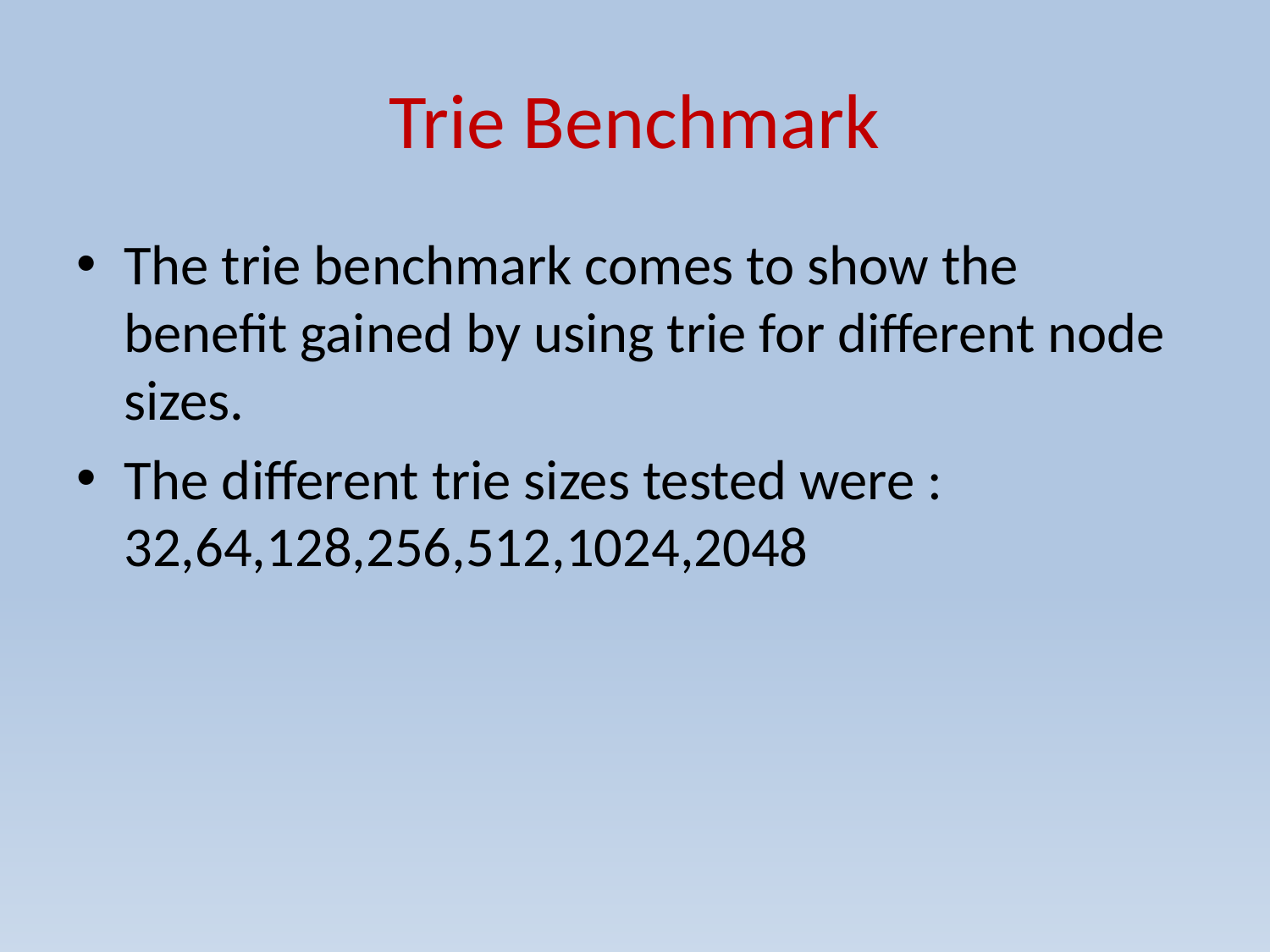

# Trie Benchmark
The trie benchmark comes to show the benefit gained by using trie for different node sizes.
The different trie sizes tested were : 32,64,128,256,512,1024,2048